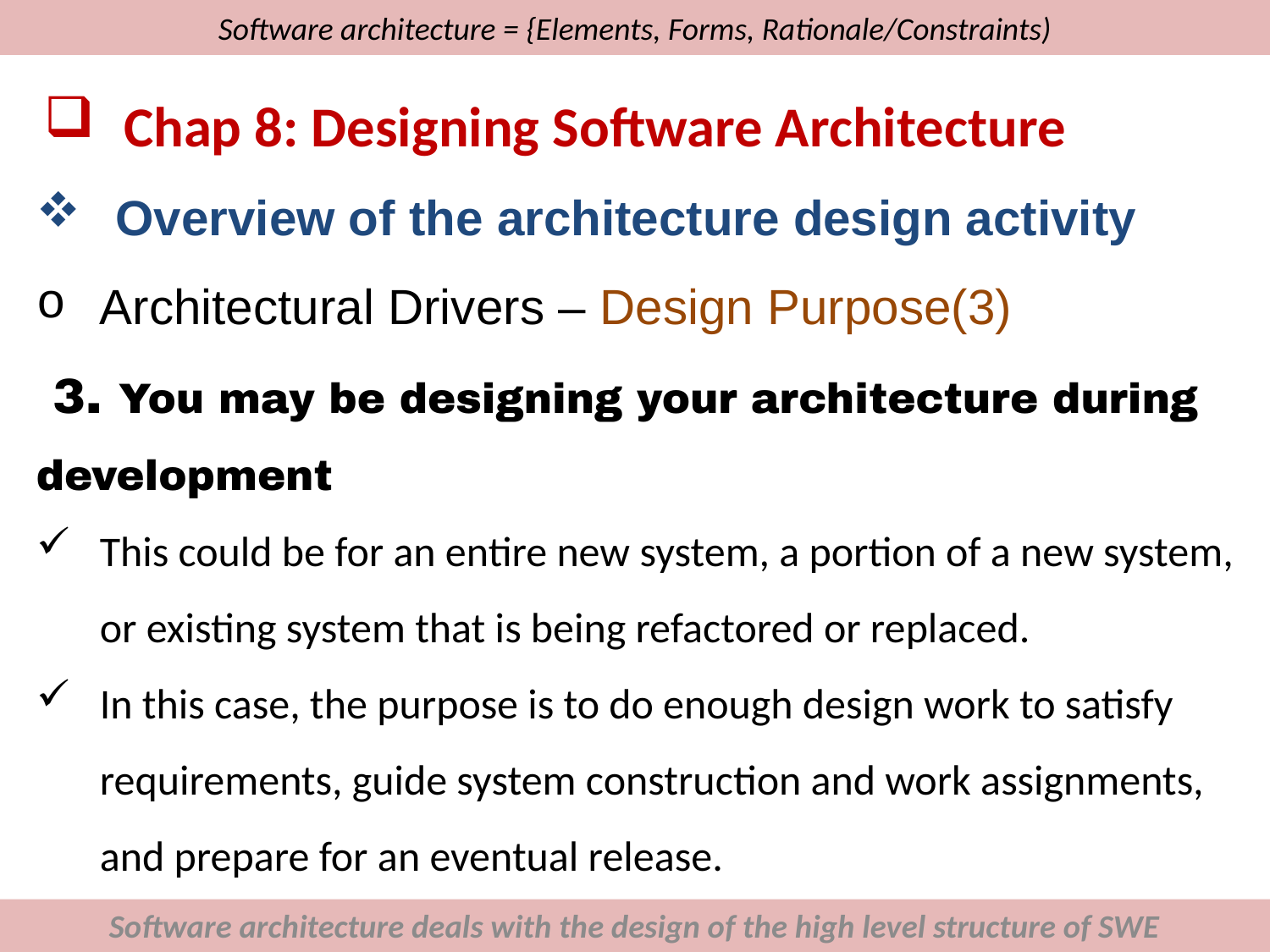

# Software architecture = {Elements, Forms, Rationale/Constraints)
Chap 8: Designing Software Architecture
Overview of the architecture design activity
Architectural Drivers – Design Purpose(3)
 3. You may be designing your architecture during development
This could be for an entire new system, a portion of a new system, or existing system that is being refactored or replaced.
In this case, the purpose is to do enough design work to satisfy requirements, guide system construction and work assignments, and prepare for an eventual release.

Software architecture deals with the design of the high level structure of SWE